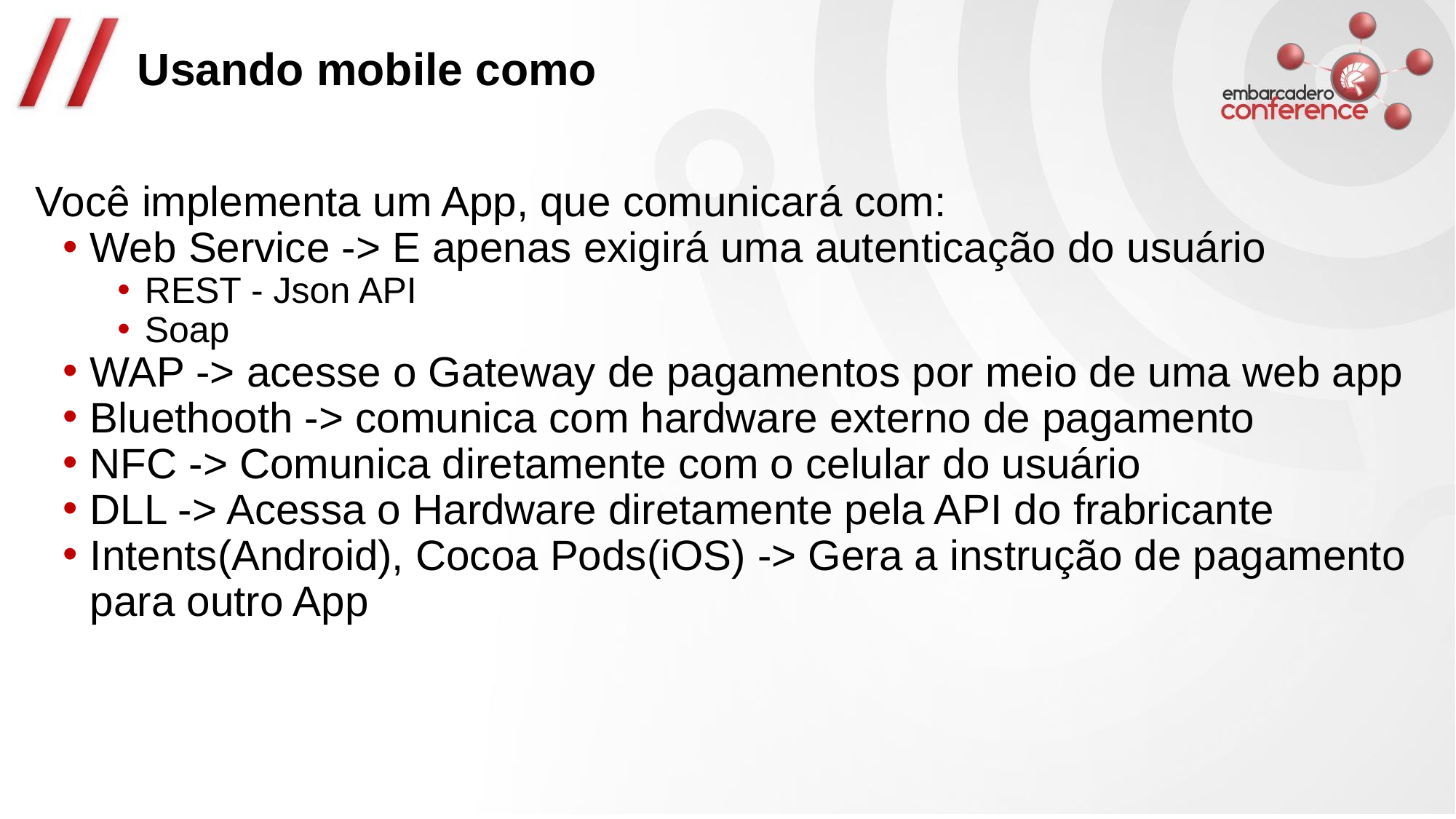

# Usando mobile como
Você implementa um App, que comunicará com:
Web Service -> E apenas exigirá uma autenticação do usuário
REST - Json API
Soap
WAP -> acesse o Gateway de pagamentos por meio de uma web app
Bluethooth -> comunica com hardware externo de pagamento
NFC -> Comunica diretamente com o celular do usuário
DLL -> Acessa o Hardware diretamente pela API do frabricante
Intents(Android), Cocoa Pods(iOS) -> Gera a instrução de pagamento para outro App